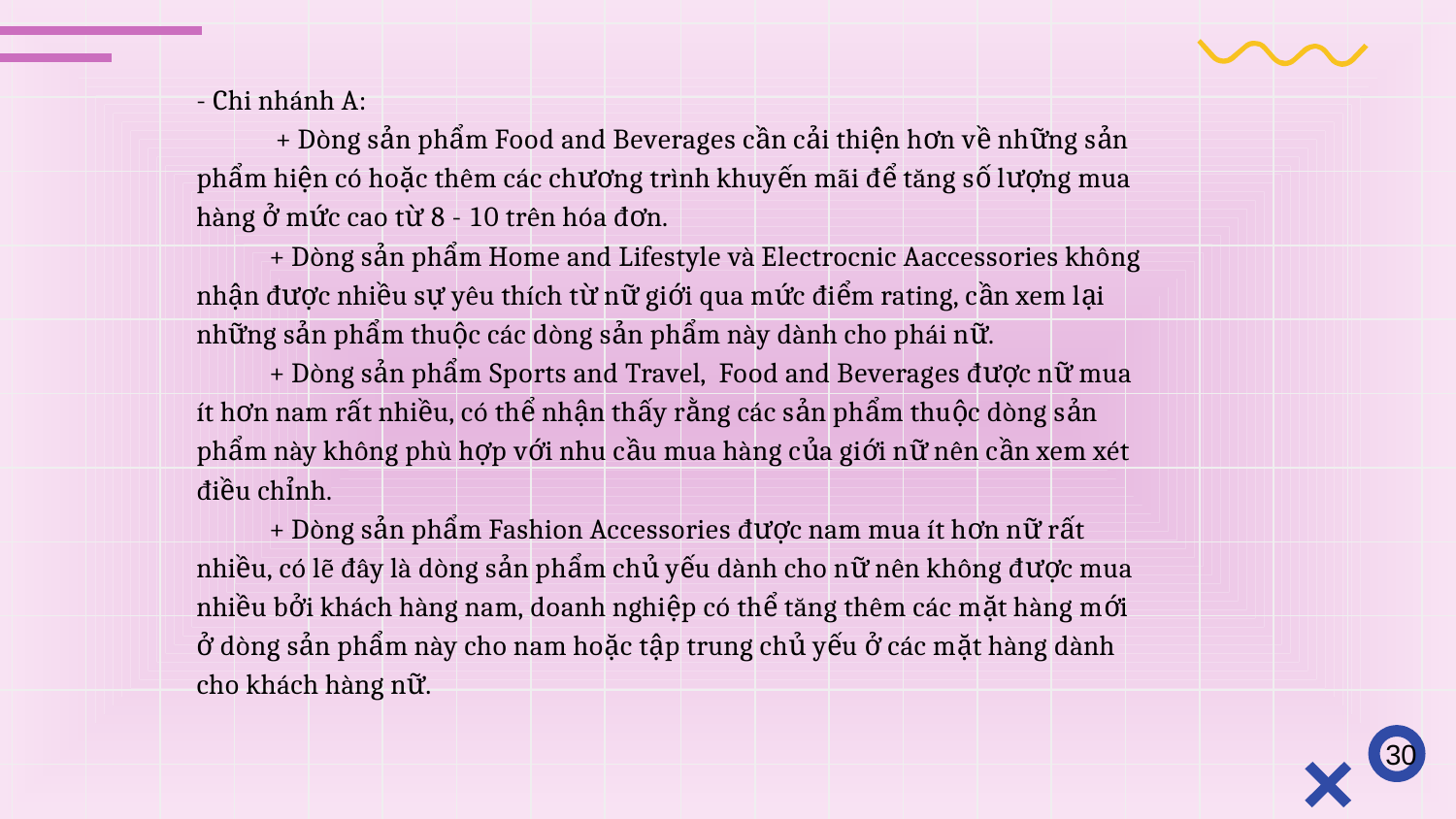

- Chi nhánh A:
 + Dòng sản phẩm Food and Beverages cần cải thiện hơn về những sản phẩm hiện có hoặc thêm các chương trình khuyến mãi để tăng số lượng mua hàng ở mức cao từ 8 - 10 trên hóa đơn.
+ Dòng sản phẩm Home and Lifestyle và Electrocnic Aaccessories không nhận được nhiều sự yêu thích từ nữ giới qua mức điểm rating, cần xem lại những sản phẩm thuộc các dòng sản phẩm này dành cho phái nữ.
+ Dòng sản phẩm Sports and Travel,  Food and Beverages được nữ mua ít hơn nam rất nhiều, có thể nhận thấy rằng các sản phẩm thuộc dòng sản phẩm này không phù hợp với nhu cầu mua hàng của giới nữ nên cần xem xét điều chỉnh.
+ Dòng sản phẩm Fashion Accessories được nam mua ít hơn nữ rất nhiều, có lẽ đây là dòng sản phẩm chủ yếu dành cho nữ nên không được mua nhiều bởi khách hàng nam, doanh nghiệp có thể tăng thêm các mặt hàng mới ở dòng sản phẩm này cho nam hoặc tập trung chủ yếu ở các mặt hàng dành cho khách hàng nữ.

30